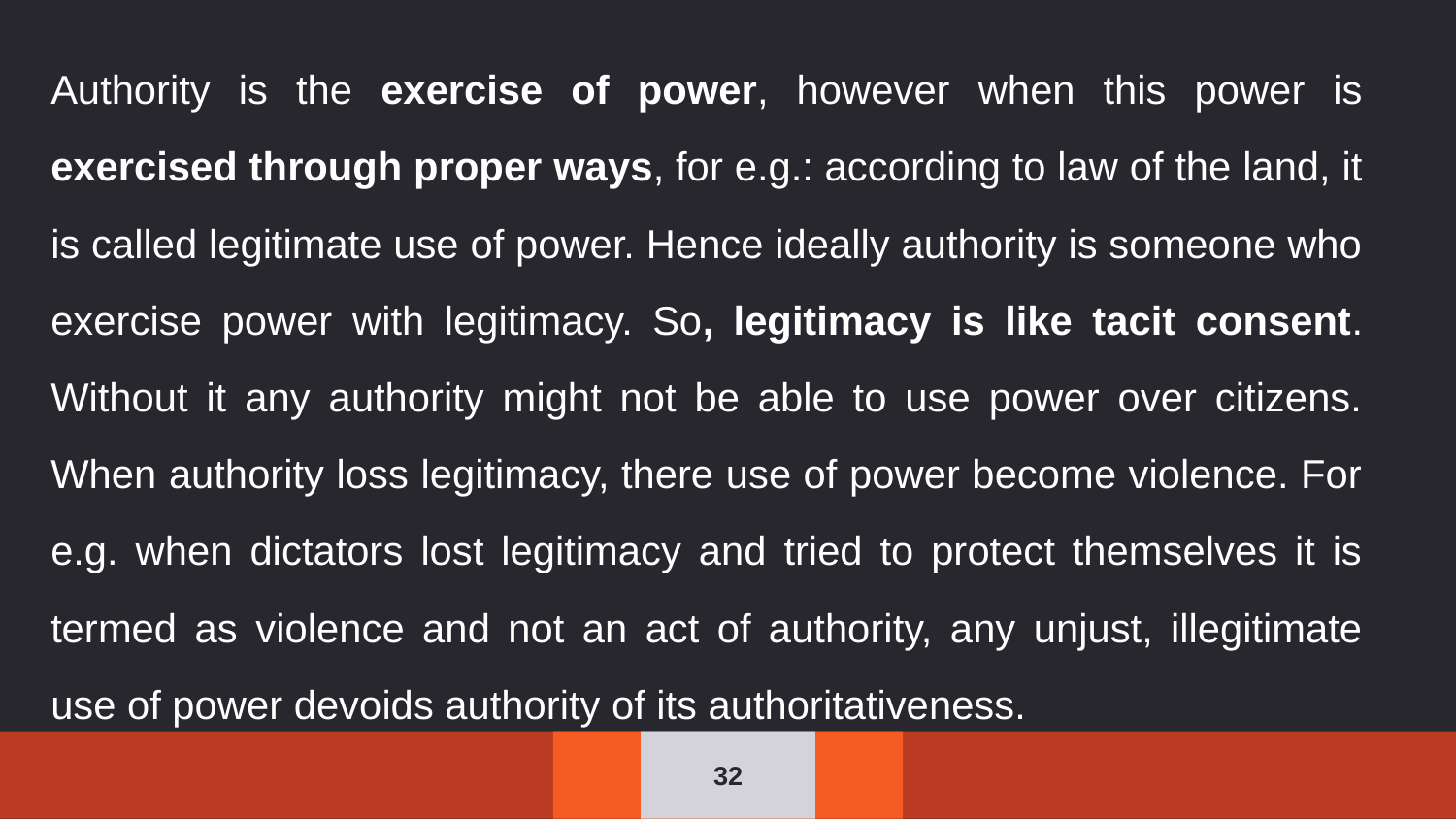

Authority is the exercise of power, however when this power is exercised through proper ways, for e.g.: according to law of the land, it is called legitimate use of power. Hence ideally authority is someone who exercise power with legitimacy. So, legitimacy is like tacit consent. Without it any authority might not be able to use power over citizens. When authority loss legitimacy, there use of power become violence. For e.g. when dictators lost legitimacy and tried to protect themselves it is termed as violence and not an act of authority, any unjust, illegitimate use of power devoids authority of its authoritativeness.
32